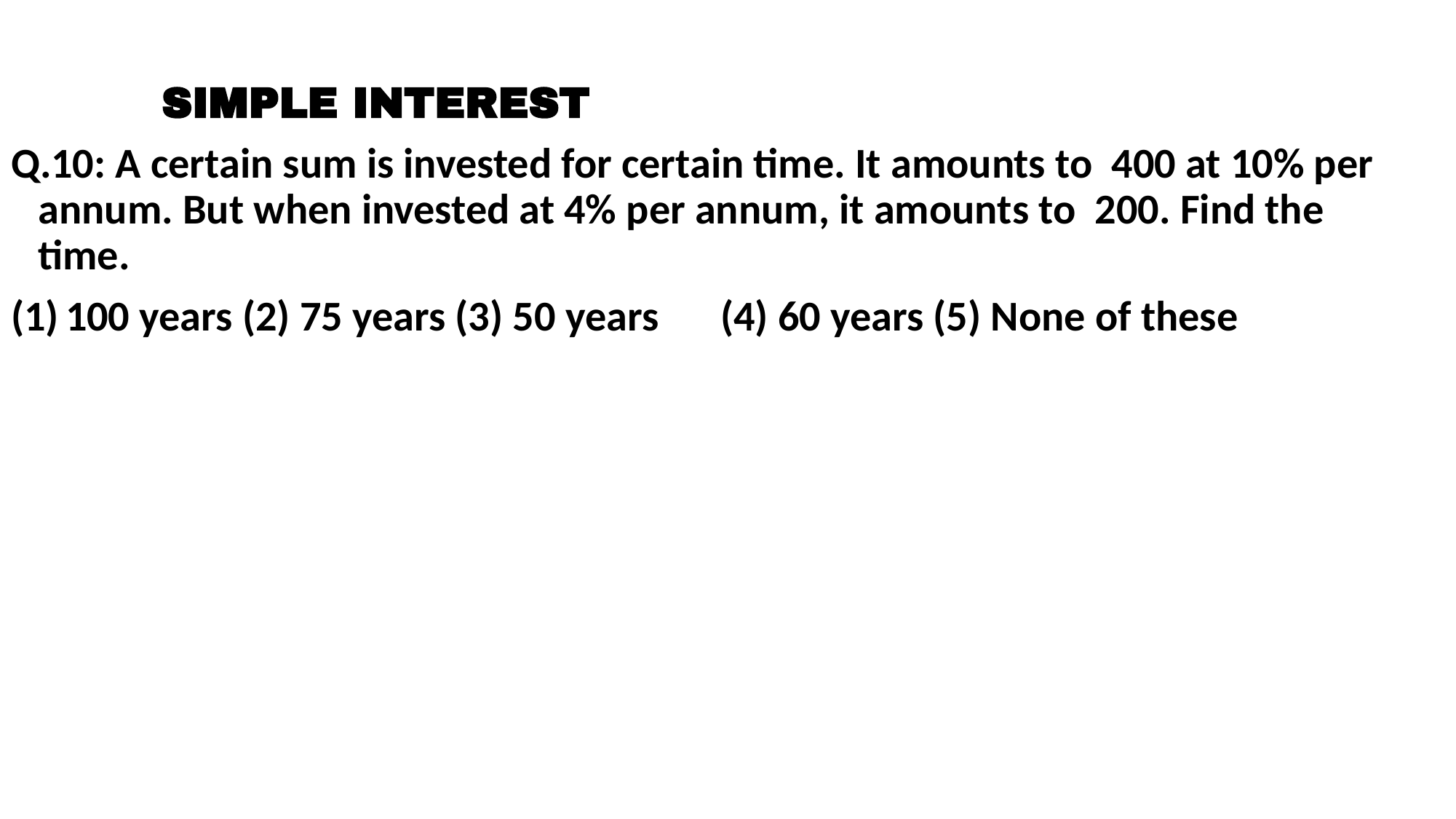

SIMPLE INTEREST
Q.10: A certain sum is invested for certain time. It amounts to  400 at 10% per annum. But when invested at 4% per annum, it amounts to  200. Find the time.
100 years (2) 75 years (3) 50 years 	(4) 60 years (5) None of these